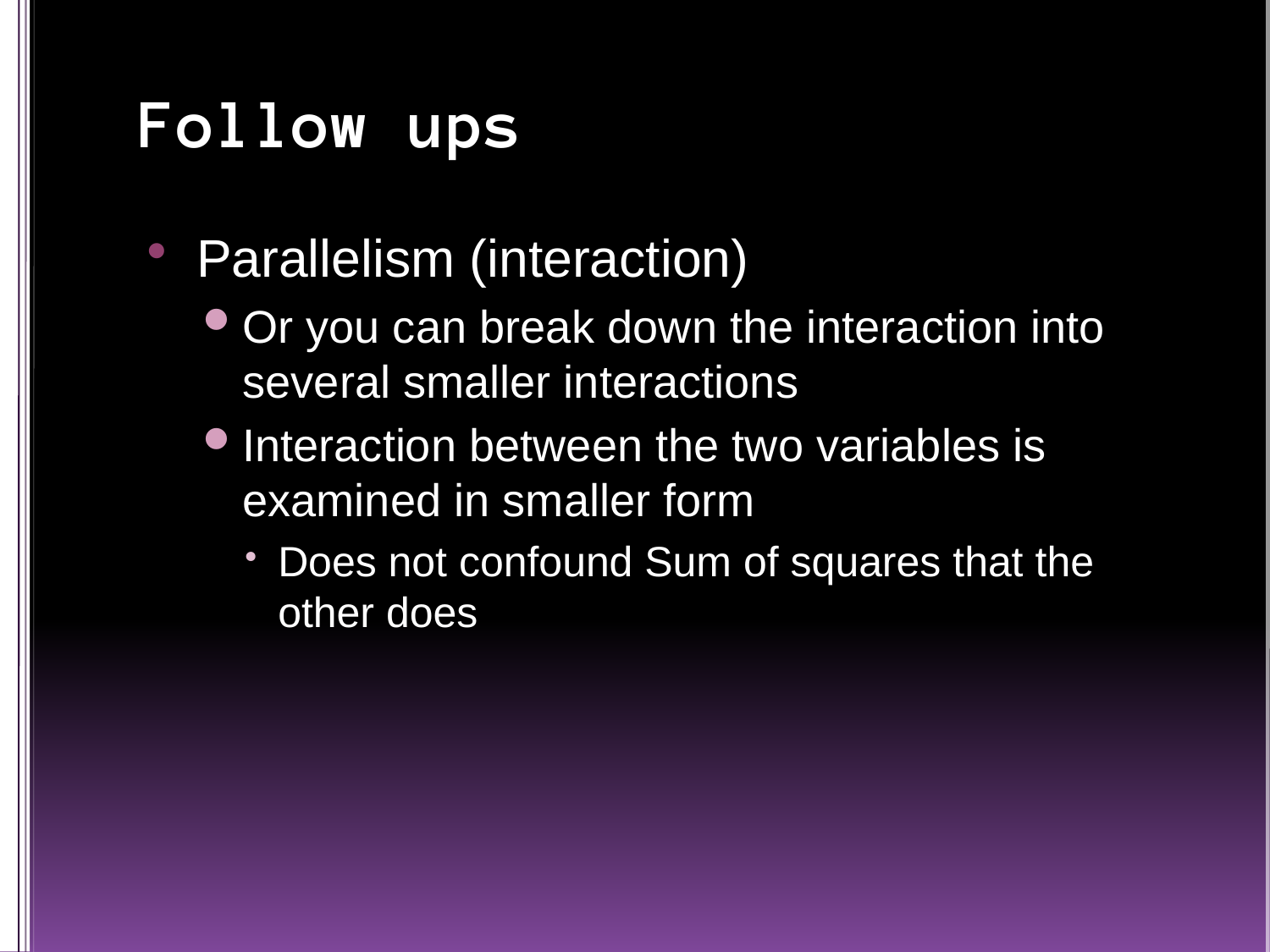

# Follow ups
Parallelism (interaction)
Or you can break down the interaction into several smaller interactions
Interaction between the two variables is examined in smaller form
Does not confound Sum of squares that the other does